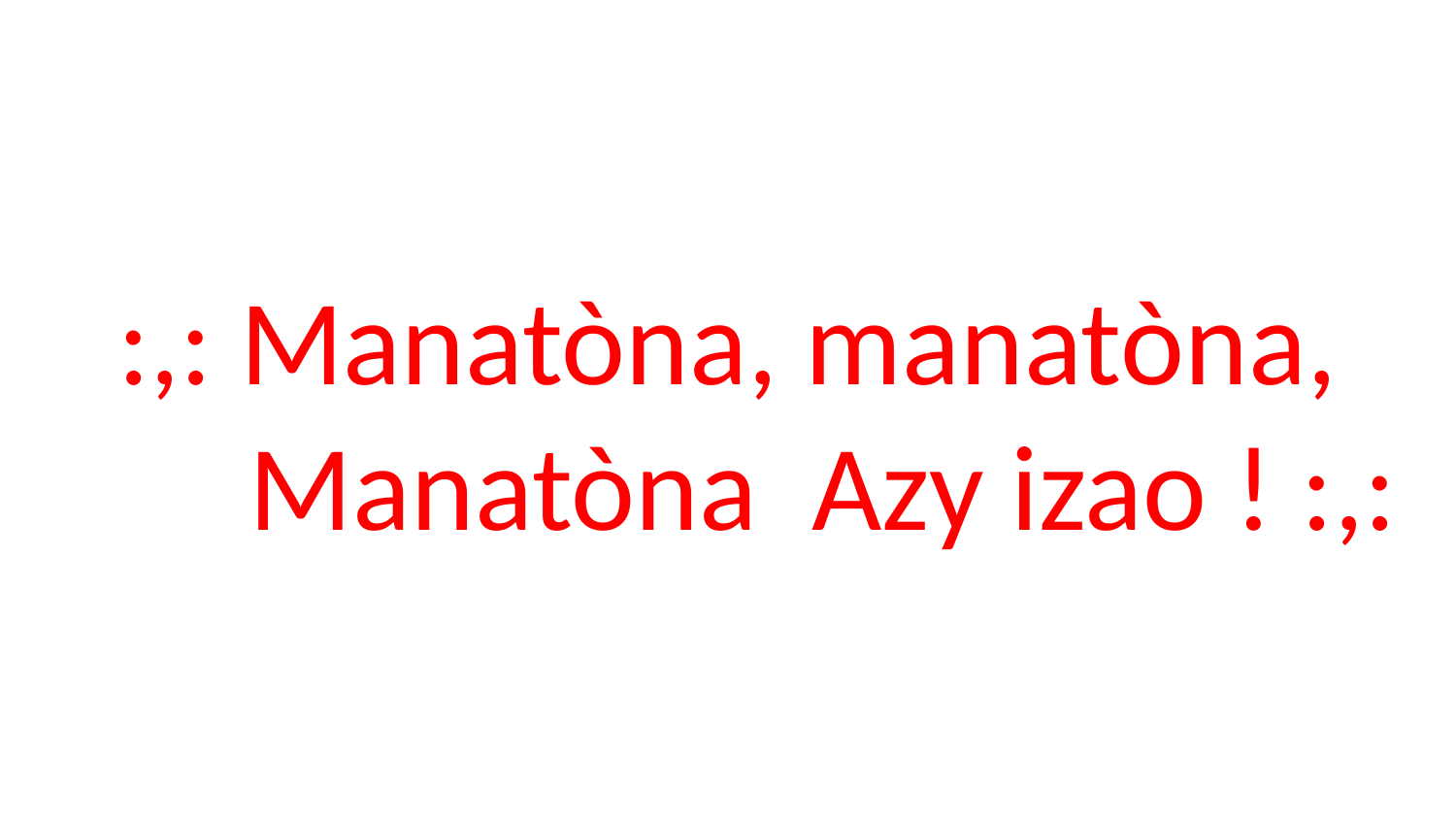

# :,: Manatòna, manatòna, Manatòna  Azy izao ! :,: